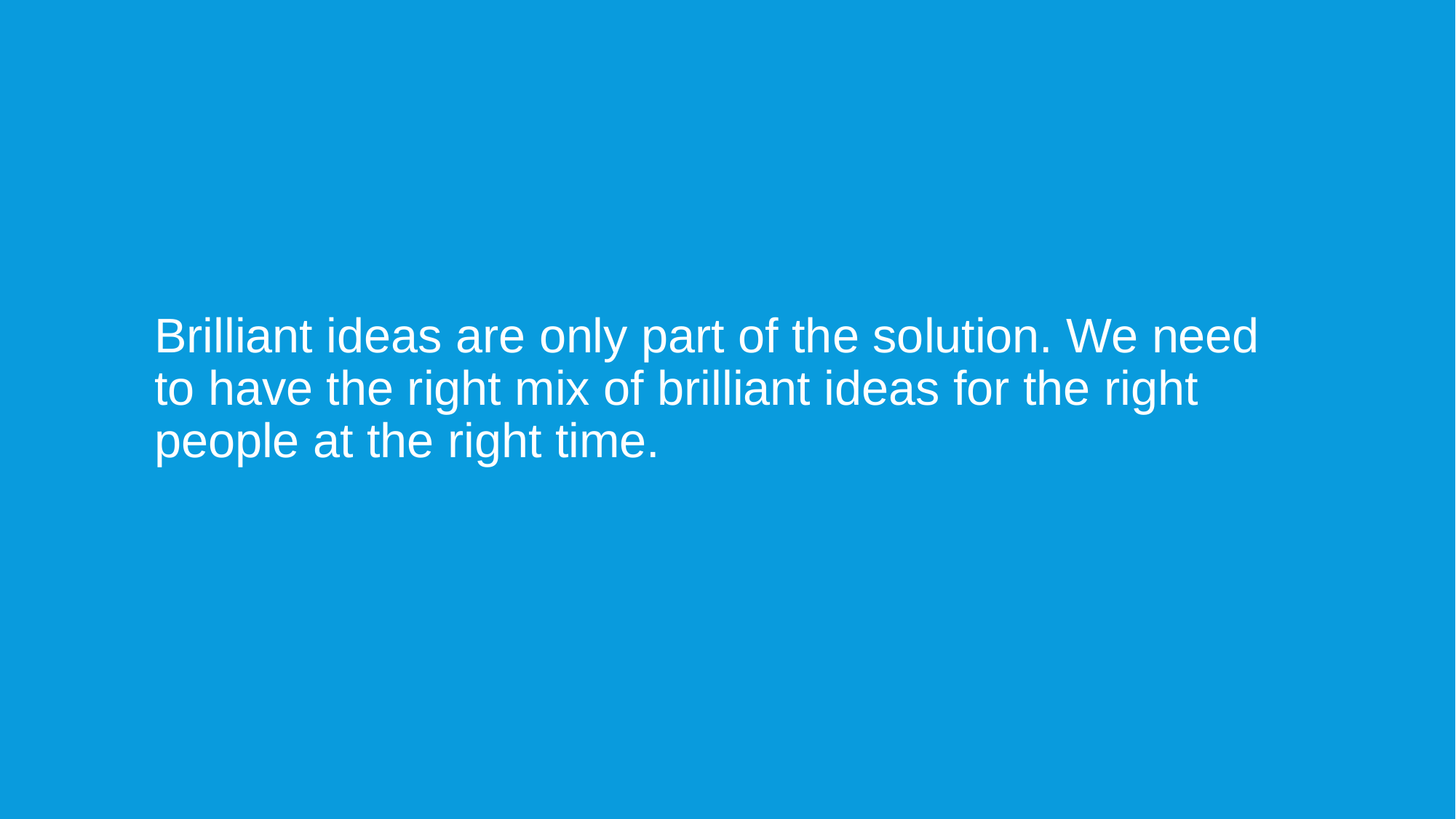

Brilliant ideas are only part of the solution. We need to have the right mix of brilliant ideas for the right people at the right time.